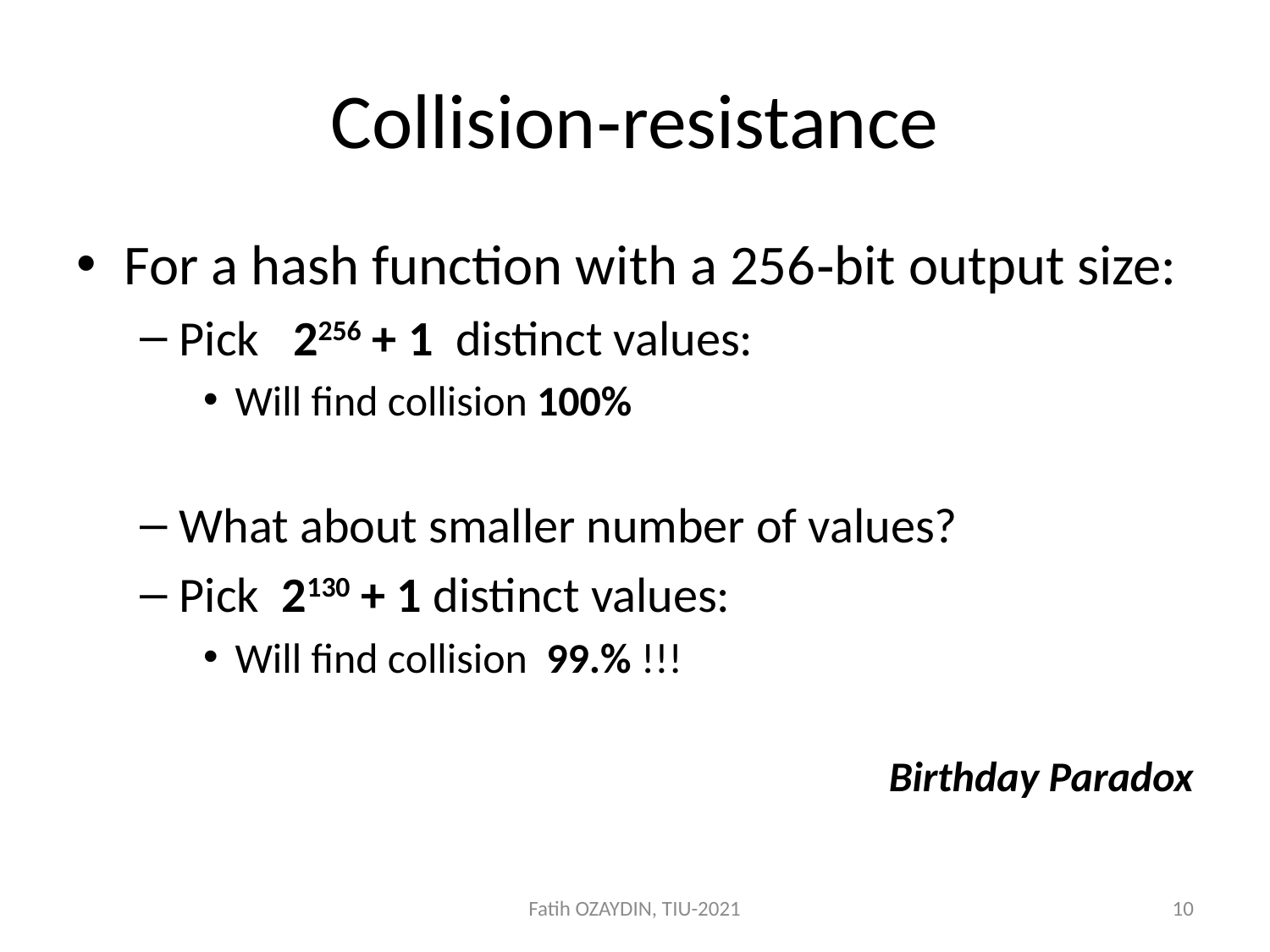

# Collision‐resistance
For a hash function with a 256‐bit output size:
Pick   2256 + 1  distinct values:
Will find collision 100%

What about smaller number of values?
Pick  2130 + 1 distinct values:
Will find collision  99.% !!!

Birthday Paradox

Fatih OZAYDIN, TIU-2021
10